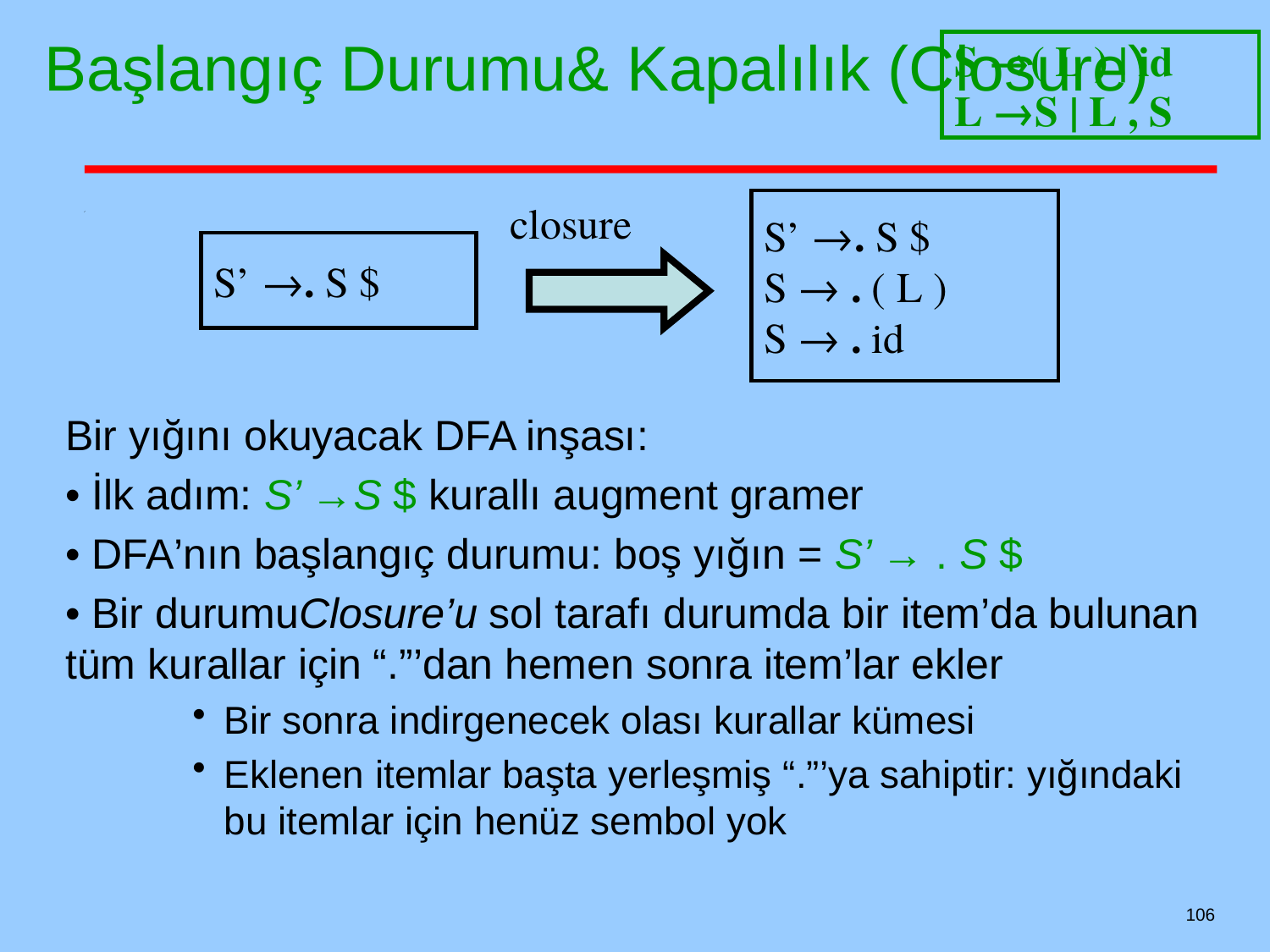

# Başlangıç Durumu& Kapalılık (Closure)
S →( L ) | id
L →S | L , S
closure
S’ →. S $
S → . ( L )
S → . id
S’ →. S $

Bir yığını okuyacak DFA inşası:
• İlk adım: S’ →S $ kurallı augment gramer
• DFA’nın başlangıç durumu: boş yığın = S’ → . S $
• Bir durumuClosure’u sol tarafı durumda bir item’da bulunan tüm kurallar için “.”’dan hemen sonra item’lar ekler
Bir sonra indirgenecek olası kurallar kümesi
Eklenen itemlar başta yerleşmiş “.”’ya sahiptir: yığındaki bu itemlar için henüz sembol yok
106